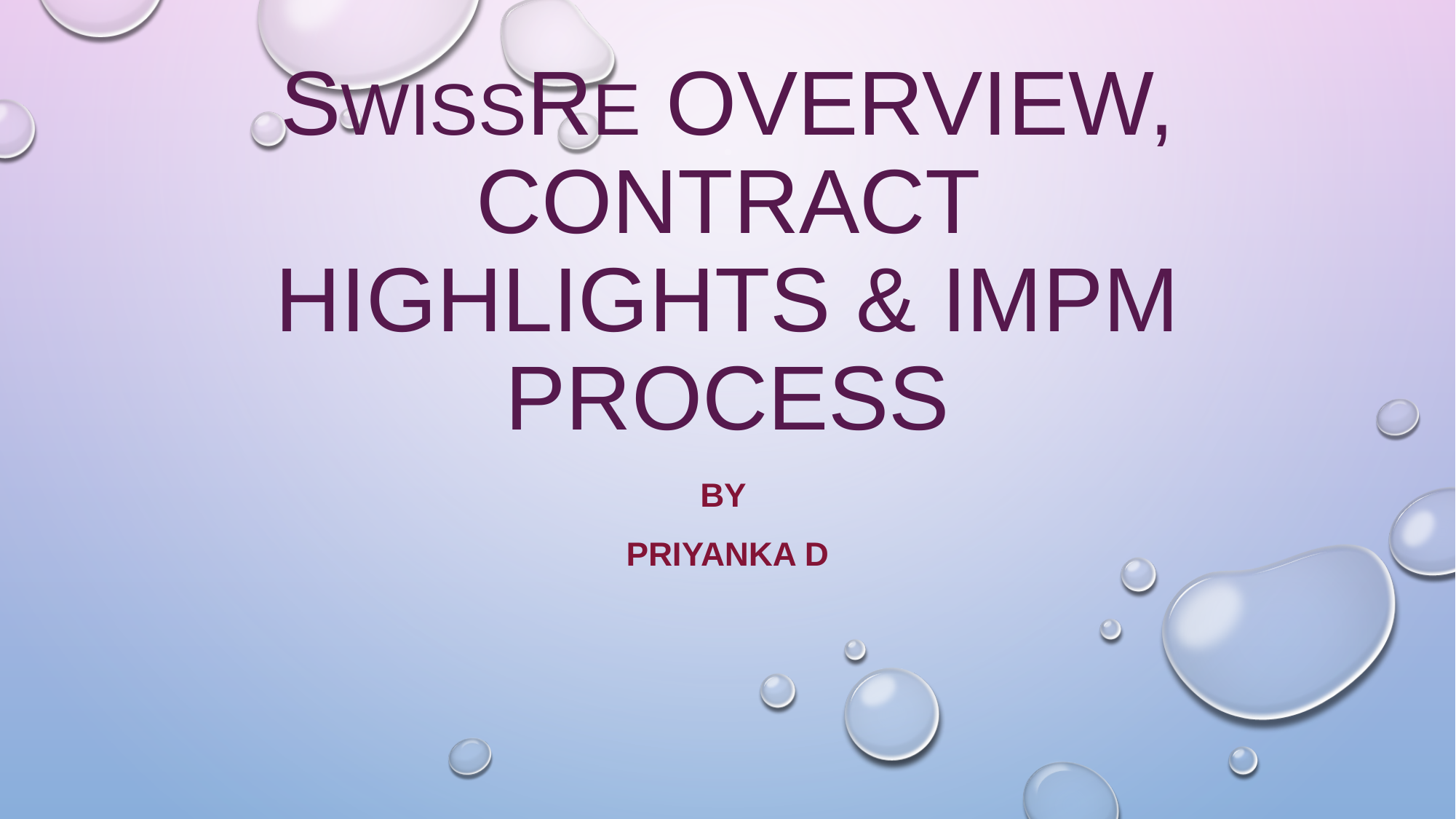

# Swissre overview, contract highlights & Impm process
By
PRIYANKA D